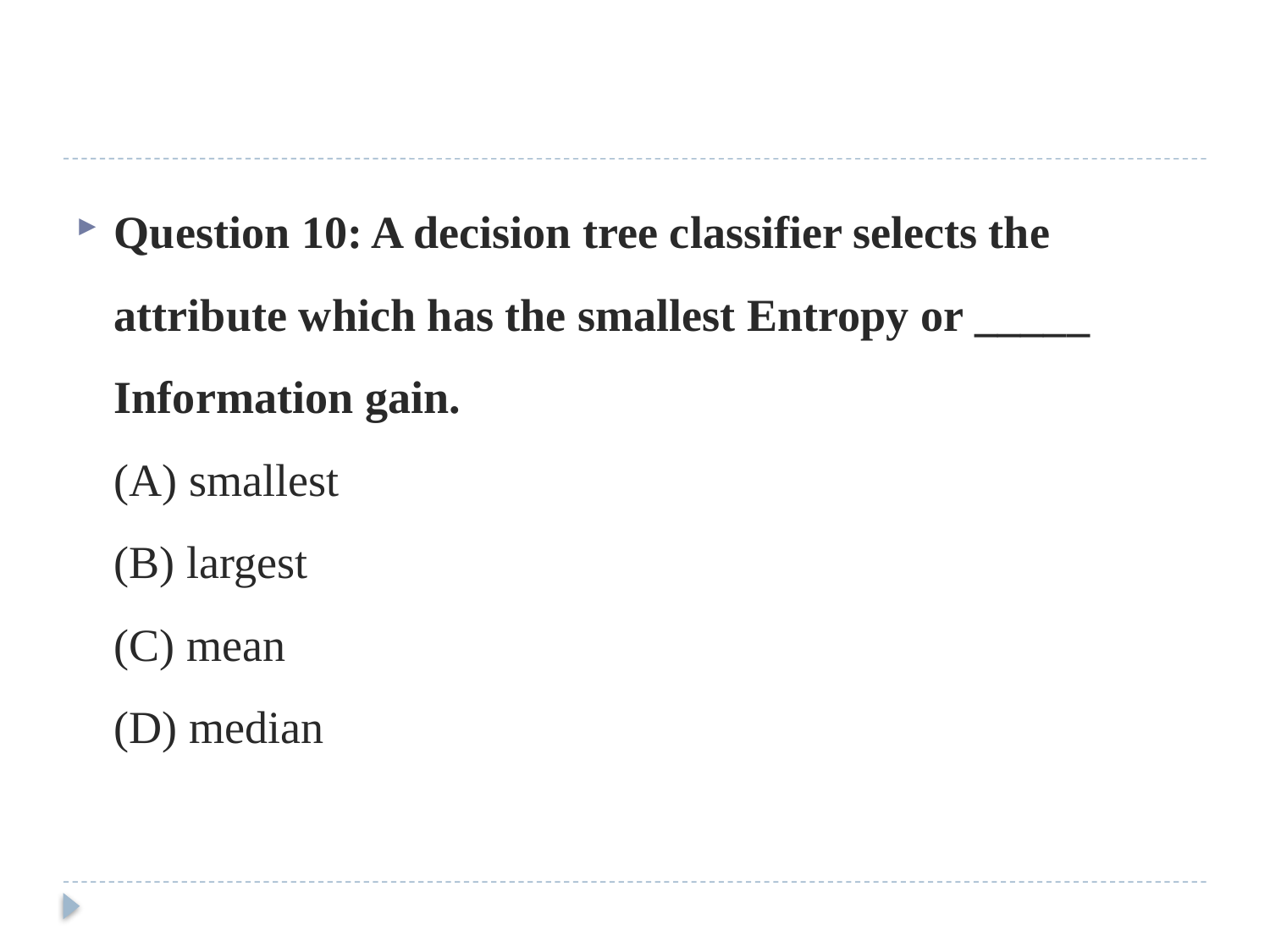

#
Question 10: A decision tree classifier selects the attribute which has the smallest Entropy or _____ Information gain.
(A) smallest
(B) largest
(C) mean
(D) median